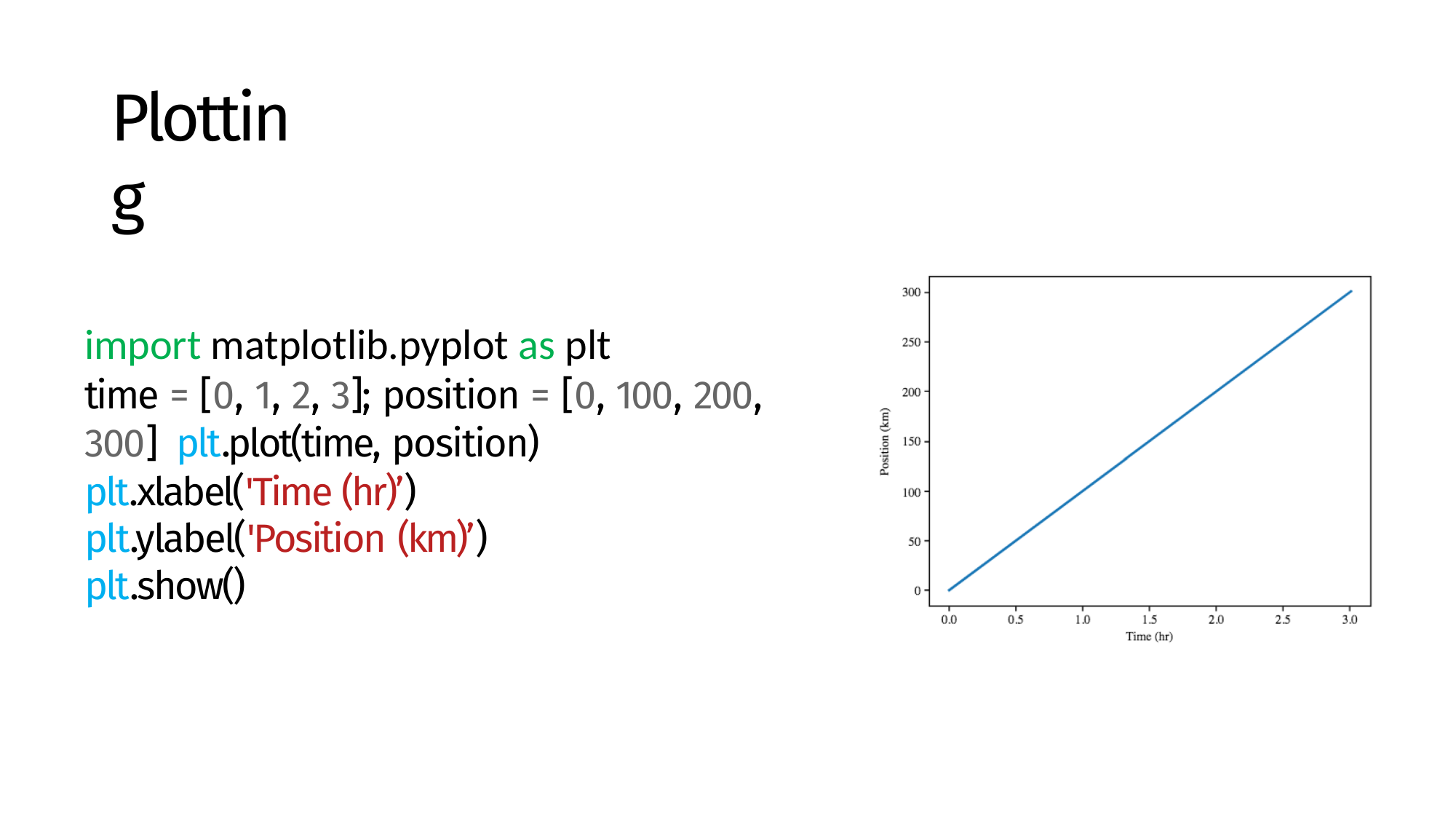

# Plotting

import matplotlib.pyplot as plt
time = [0, 1, 2, 3]; position = [0, 100, 200, 300]  plt.plot(time, position)
plt.xlabel('Time (hr)’)  plt.ylabel('Position (km)’)  plt.show()